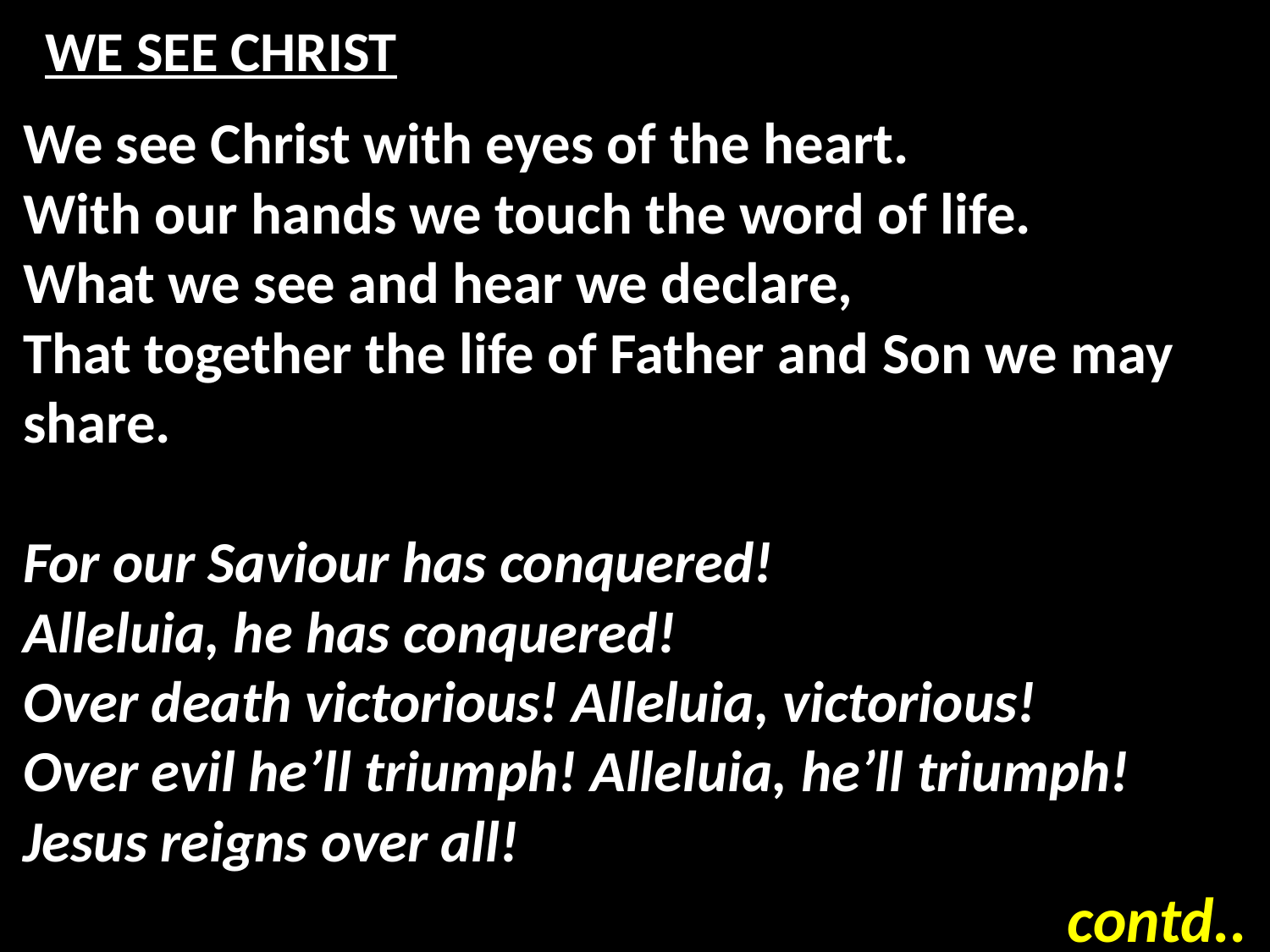

# WE SEE CHRIST
We see Christ with eyes of the heart.
With our hands we touch the word of life.
What we see and hear we declare,
That together the life of Father and Son we may share.

For our Saviour has conquered!
Alleluia, he has conquered!
Over death victorious! Alleluia, victorious!
Over evil he’ll triumph! Alleluia, he’ll triumph!
Jesus reigns over all!
contd..